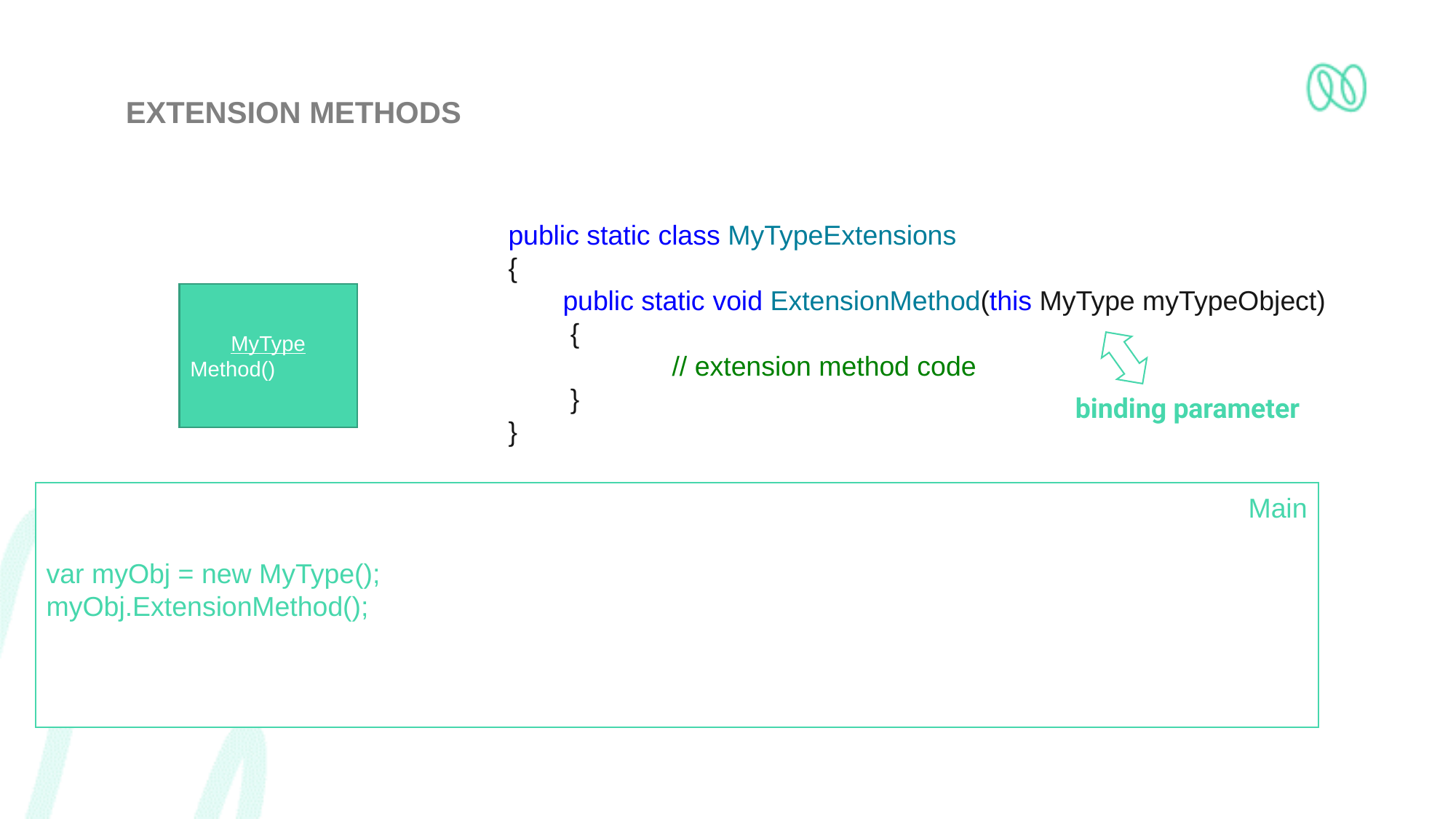

# Extension Methods
public static class MyTypeExtensions
{
public static void ExtensionMethod(this MyType myTypeObject)
 {
	// extension method code
 }
}
MyType
Method()

 binding parameter
Main

var myObj = new MyType();
myObj.ExtensionMethod();